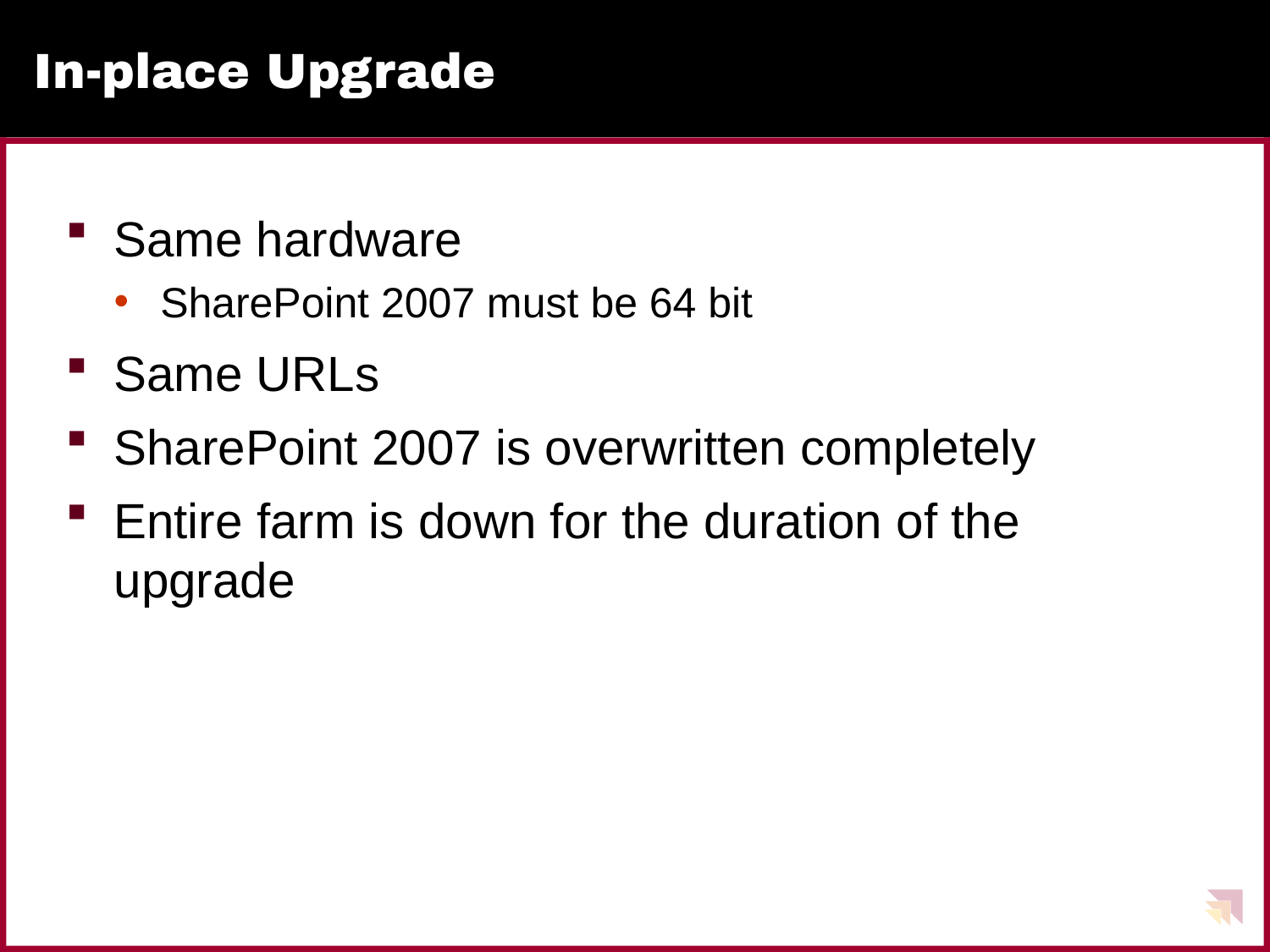

# In-place Upgrade
Same hardware
SharePoint 2007 must be 64 bit
Same URLs
SharePoint 2007 is overwritten completely
Entire farm is down for the duration of the upgrade